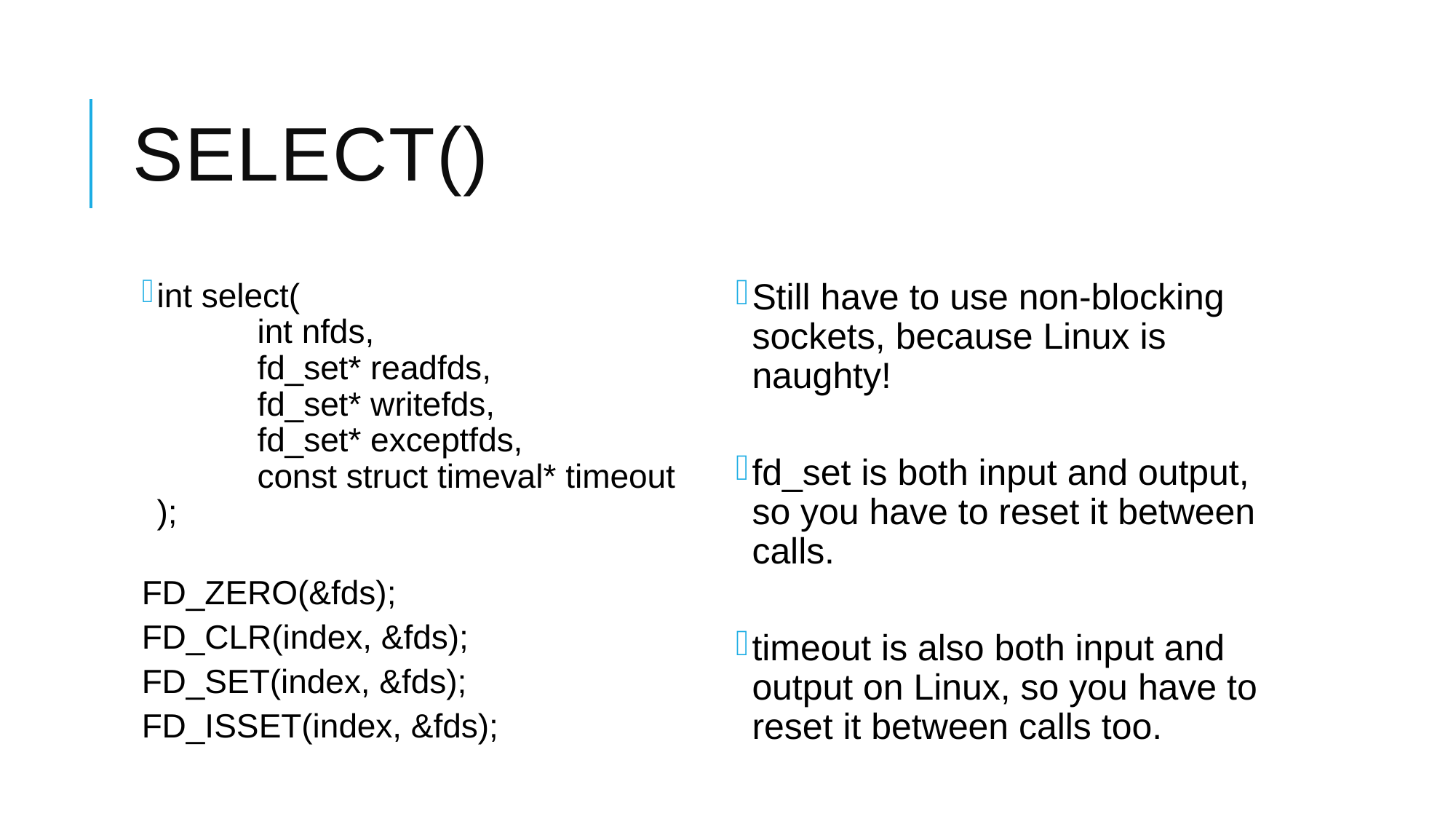

# Select()
int select(
	int nfds,
	fd_set* readfds,
	fd_set* writefds,
	fd_set* exceptfds,
	const struct timeval* timeout
);
FD_ZERO(&fds);
FD_CLR(index, &fds);
FD_SET(index, &fds);
FD_ISSET(index, &fds);

Still have to use non-blocking sockets, because Linux is naughty!

fd_set is both input and output, so you have to reset it between calls.

timeout is also both input and output on Linux, so you have to reset it between calls too.